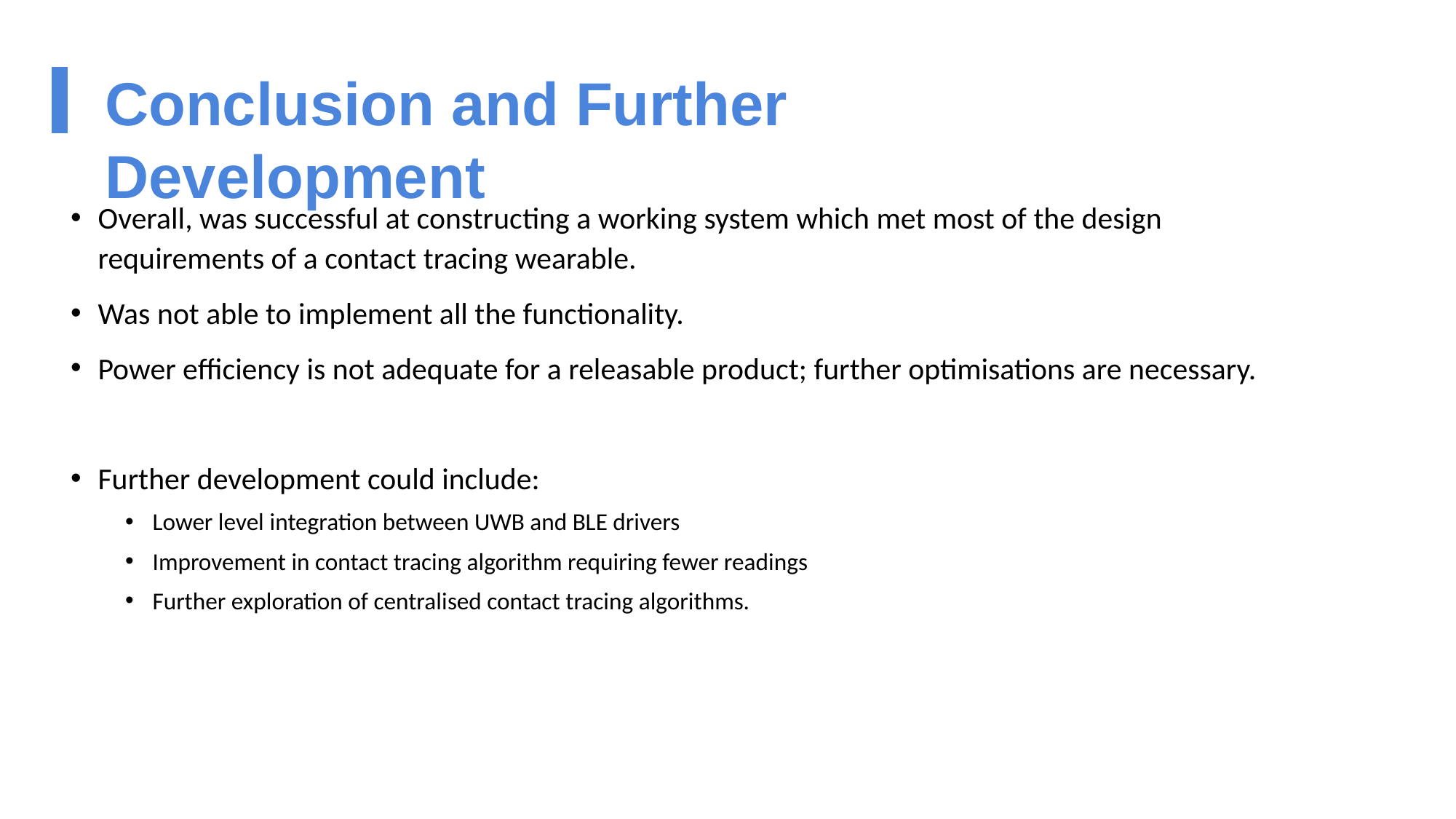

Conclusion and Further Development

Overall, was successful at constructing a working system which met most of the design requirements of a contact tracing wearable.
Was not able to implement all the functionality.
Power efficiency is not adequate for a releasable product; further optimisations are necessary.

Further development could include:
Lower level integration between UWB and BLE drivers
Improvement in contact tracing algorithm requiring fewer readings
Further exploration of centralised contact tracing algorithms.